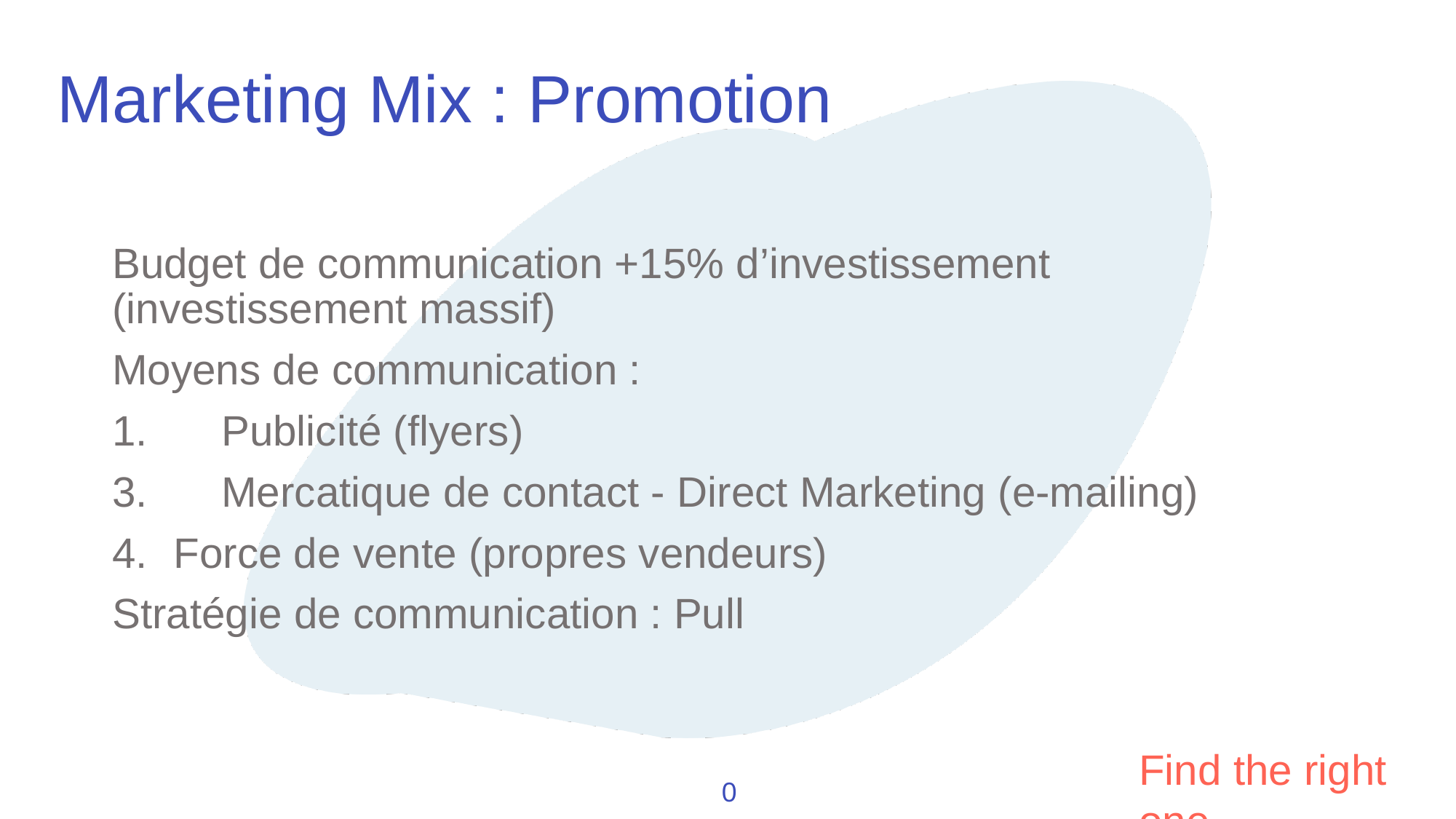

Marketing Mix : Promotion
Budget de communication +15% d’investissement (investissement massif)
Moyens de communication :
1.	Publicité (flyers)
3.	Mercatique de contact - Direct Marketing (e-mailing)
Force de vente (propres vendeurs)
Stratégie de communication : Pull

Find the right one
0